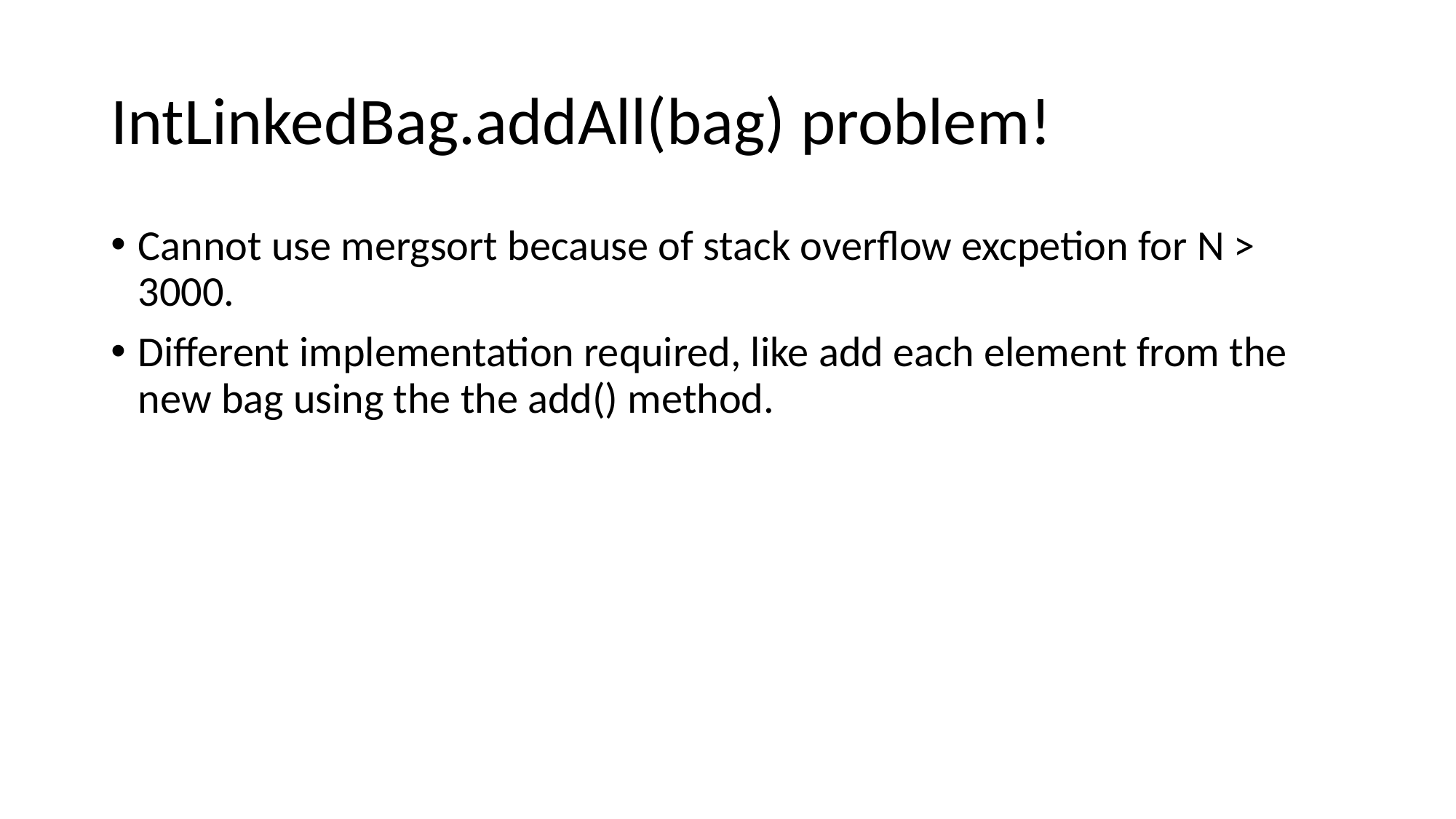

# IntLinkedBag.addAll(bag) problem!
Cannot use mergsort because of stack overflow excpetion for N > 3000.
Different implementation required, like add each element from the new bag using the the add() method.